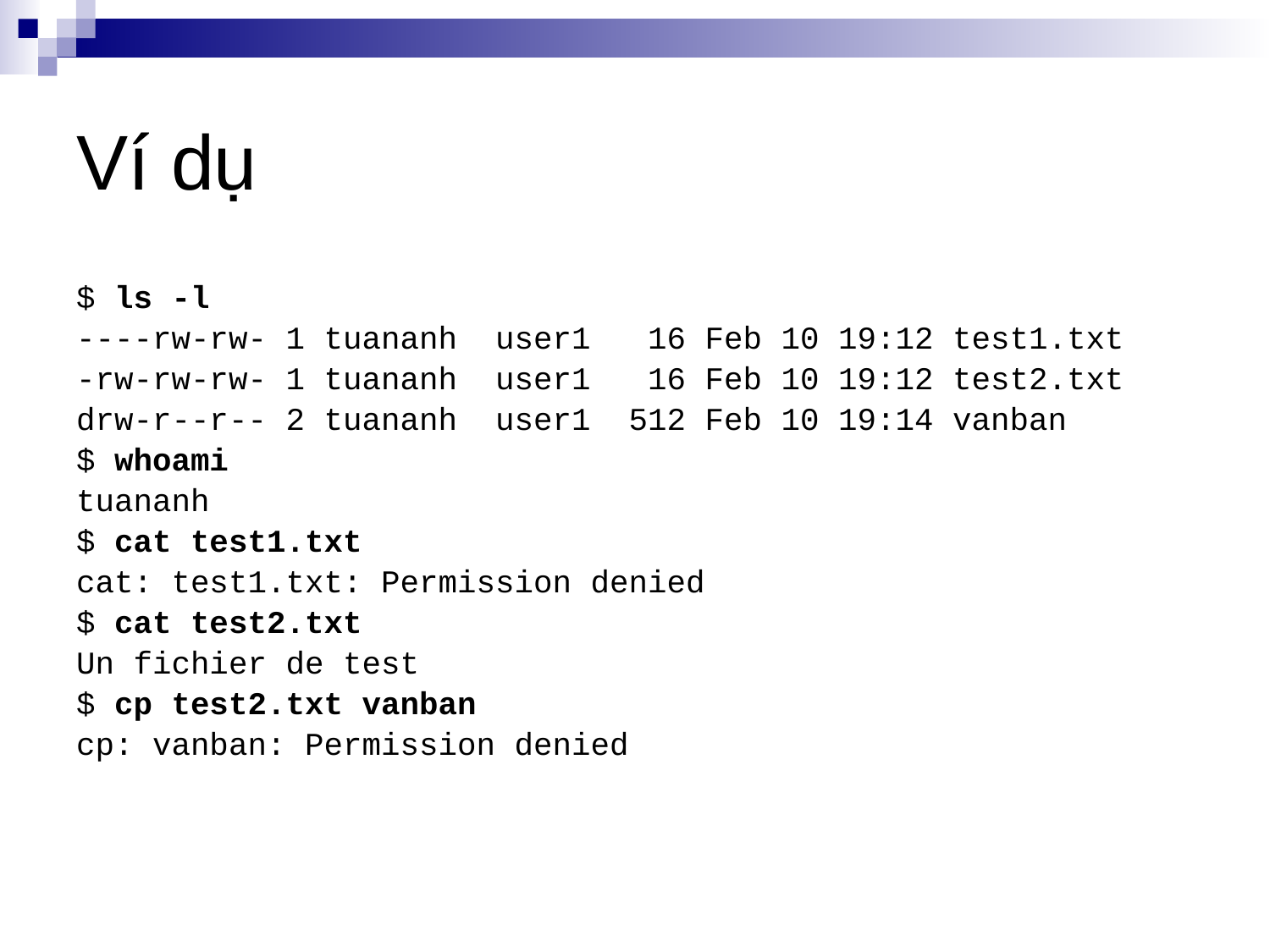

# Ví dụ
$ ls -l
----rw-rw- 1 tuananh  user1   16 Feb 10 19:12 test1.txt
-rw-rw-rw- 1 tuananh  user1   16 Feb 10 19:12 test2.txt
drw-r--r-- 2 tuananh  user1  512 Feb 10 19:14 vanban
$ whoami
tuananh
$ cat test1.txt
cat: test1.txt: Permission denied
$ cat test2.txt
Un fichier de test
$ cp test2.txt vanban
cp: vanban: Permission denied